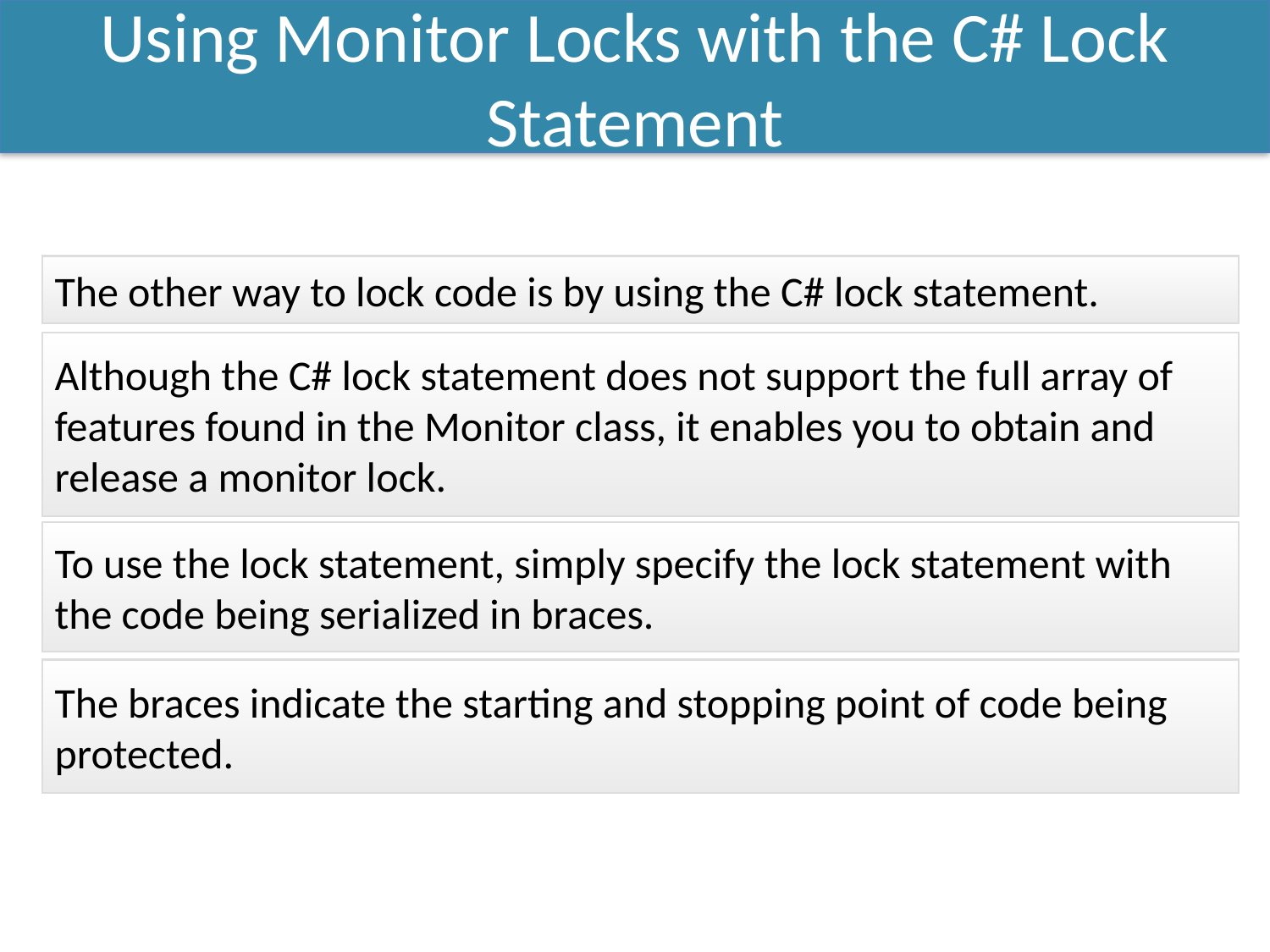

Using Monitor Locks with the C# Lock Statement
The other way to lock code is by using the C# lock statement.
Although the C# lock statement does not support the full array of features found in the Monitor class, it enables you to obtain and release a monitor lock.
To use the lock statement, simply specify the lock statement with the code being serialized in braces.
The braces indicate the starting and stopping point of code being protected.